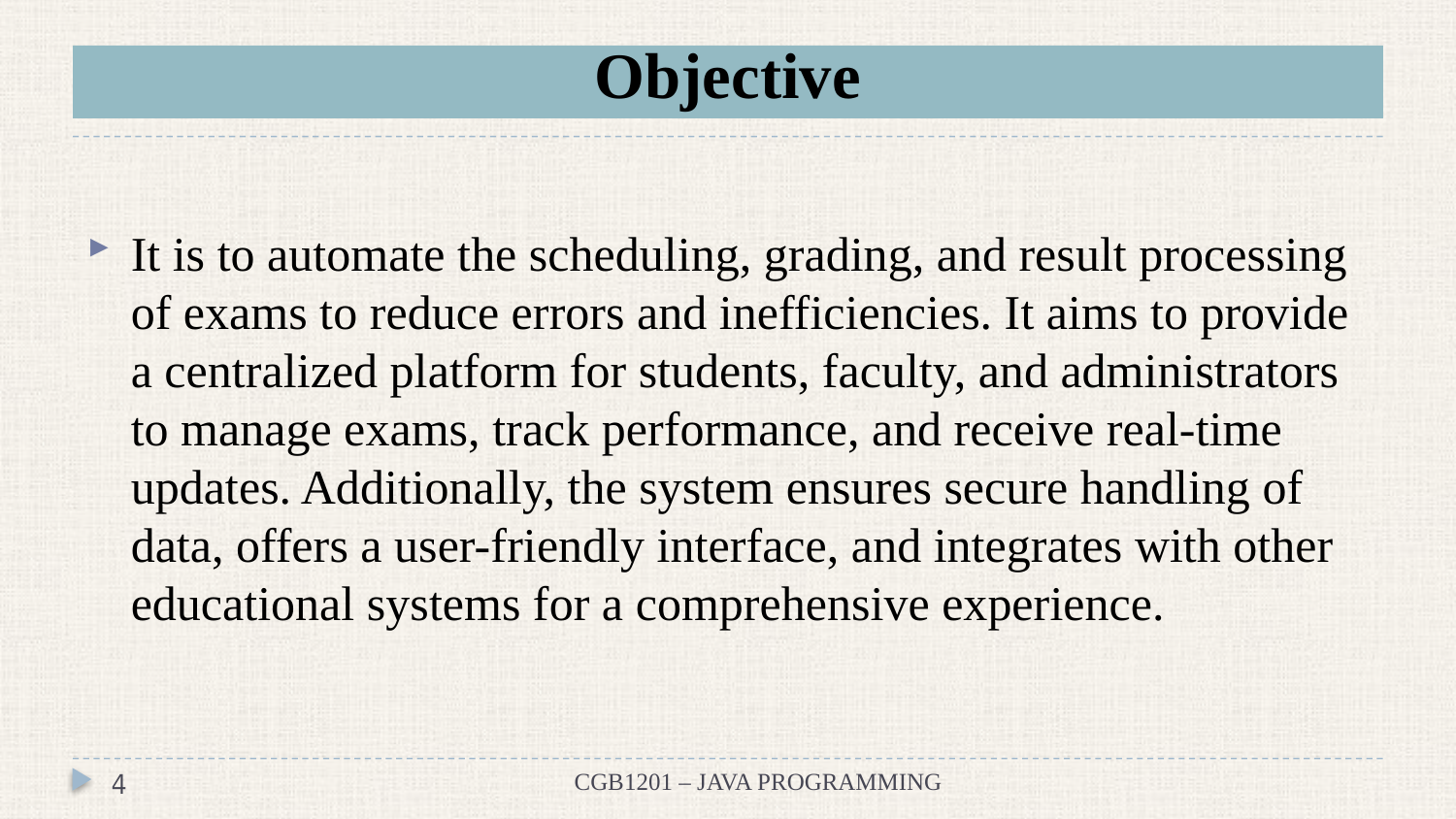

# Objective

It is to automate the scheduling, grading, and result processing of exams to reduce errors and inefficiencies. It aims to provide a centralized platform for students, faculty, and administrators to manage exams, track performance, and receive real-time updates. Additionally, the system ensures secure handling of data, offers a user-friendly interface, and integrates with other educational systems for a comprehensive experience.
4
CGB1201 – JAVA PROGRAMMING